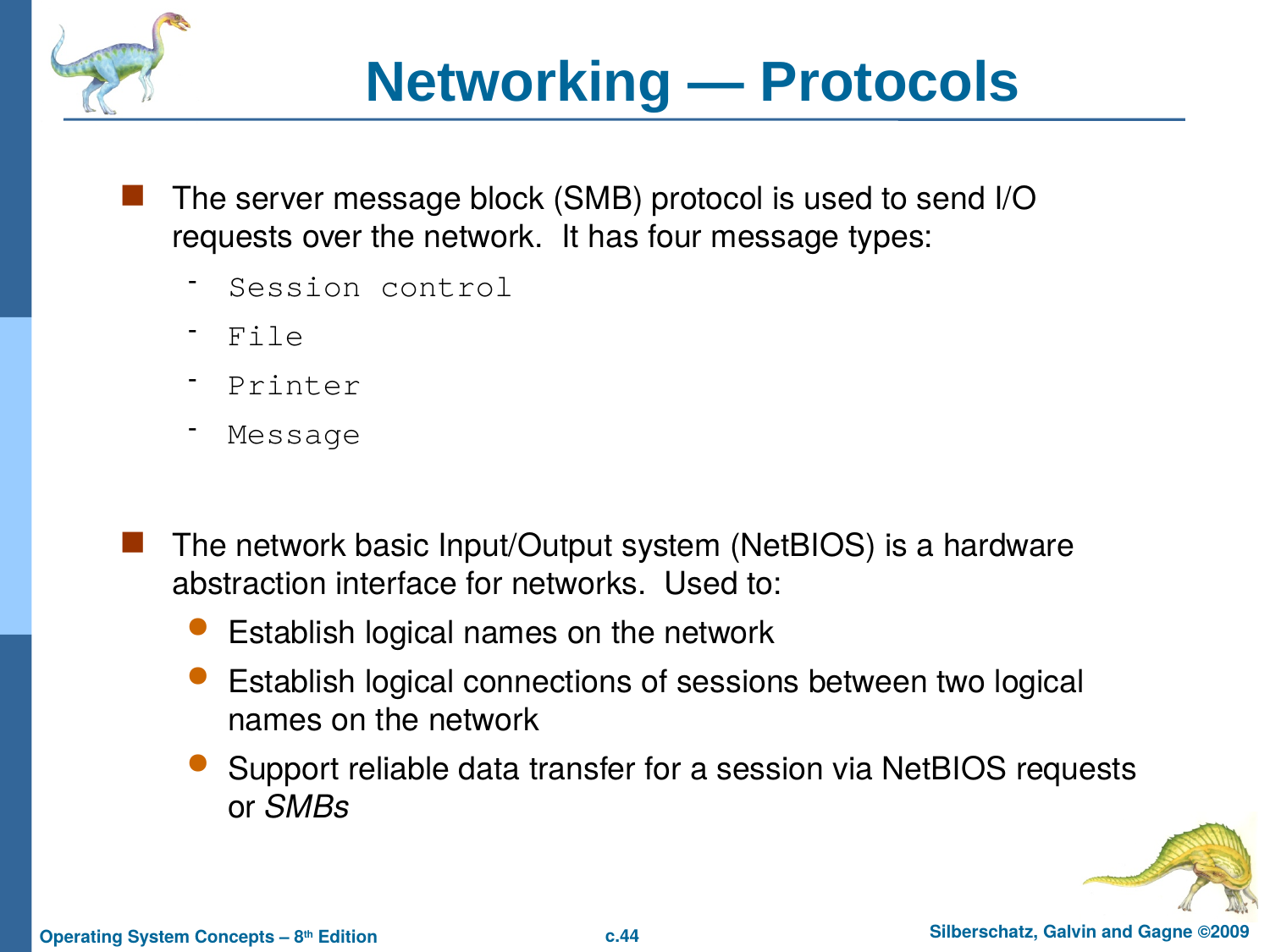

# Networking — Protocols
The server message block (SMB) protocol is used to send I/O requests over the network.  It has four message types:
Session control
File
Printer
Message

The network basic Input/Output system (NetBIOS) is a hardware abstraction interface for networks.  Used to:
Establish logical names on the network
Establish logical connections of sessions between two logical names on the network
Support reliable data transfer for a session via NetBIOS requests or SMBs